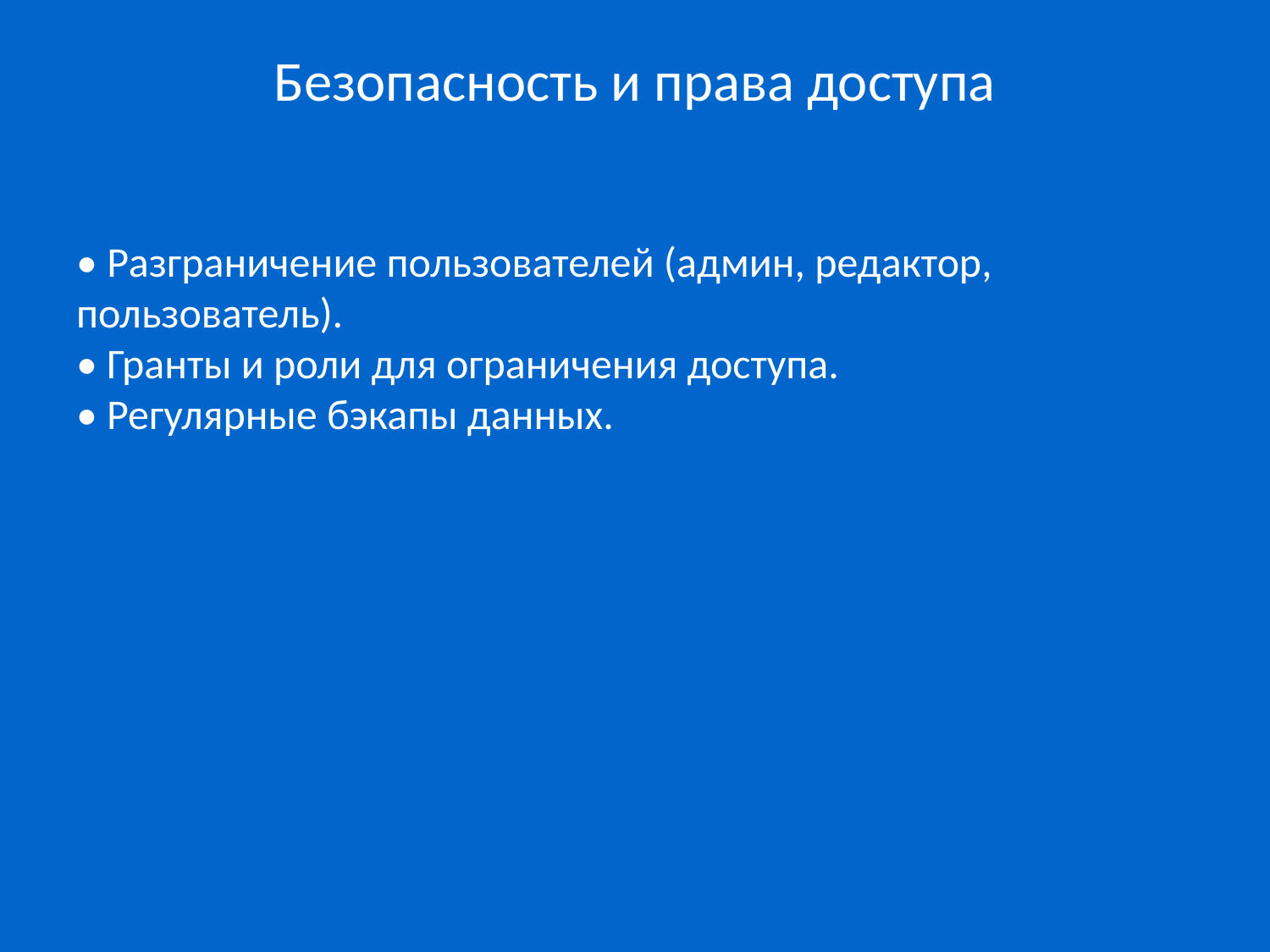

Безопасность и права доступа
#

• Разграничение пользователей (админ, редактор, пользователь).
• Гранты и роли для ограничения доступа.
• Регулярные бэкапы данных.